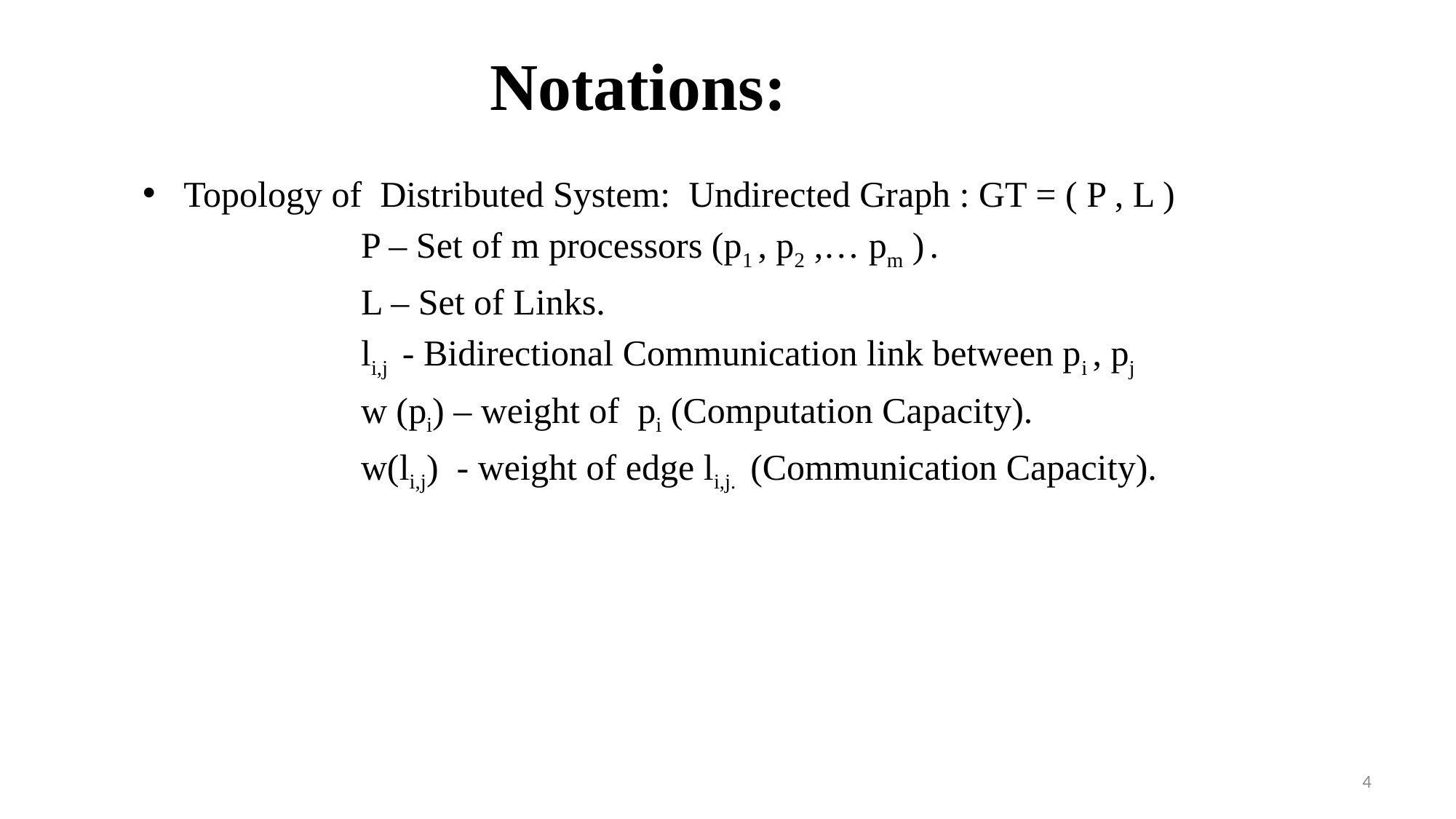

# Notations:

Topology of  Distributed System:  Undirected Graph : GT = ( P , L )
		P – Set of m processors (p1 , p2 ,… pm ) .
		L – Set of Links.
		li,j  - Bidirectional Communication link between pi , pj
		w (pi) – weight of  pi (Computation Capacity).
		w(li,j)  - weight of edge li,j.  (Communication Capacity).
4